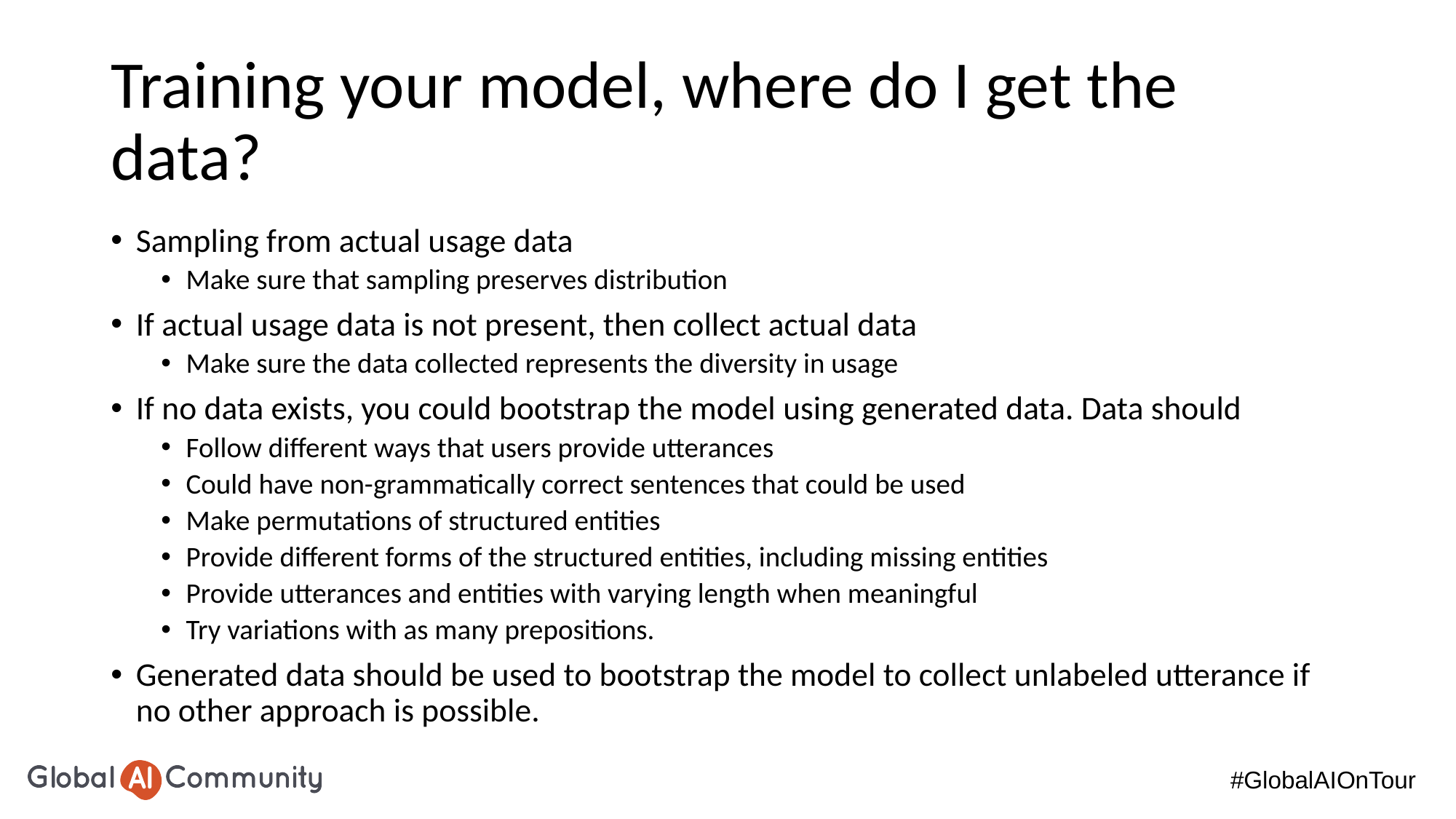

# Training your model, where do I get the data?
Sampling from actual usage data
Make sure that sampling preserves distribution
If actual usage data is not present, then collect actual data
Make sure the data collected represents the diversity in usage
If no data exists, you could bootstrap the model using generated data. Data should
Follow different ways that users provide utterances
Could have non-grammatically correct sentences that could be used
Make permutations of structured entities
Provide different forms of the structured entities, including missing entities
Provide utterances and entities with varying length when meaningful
Try variations with as many prepositions.
Generated data should be used to bootstrap the model to collect unlabeled utterance if no other approach is possible.